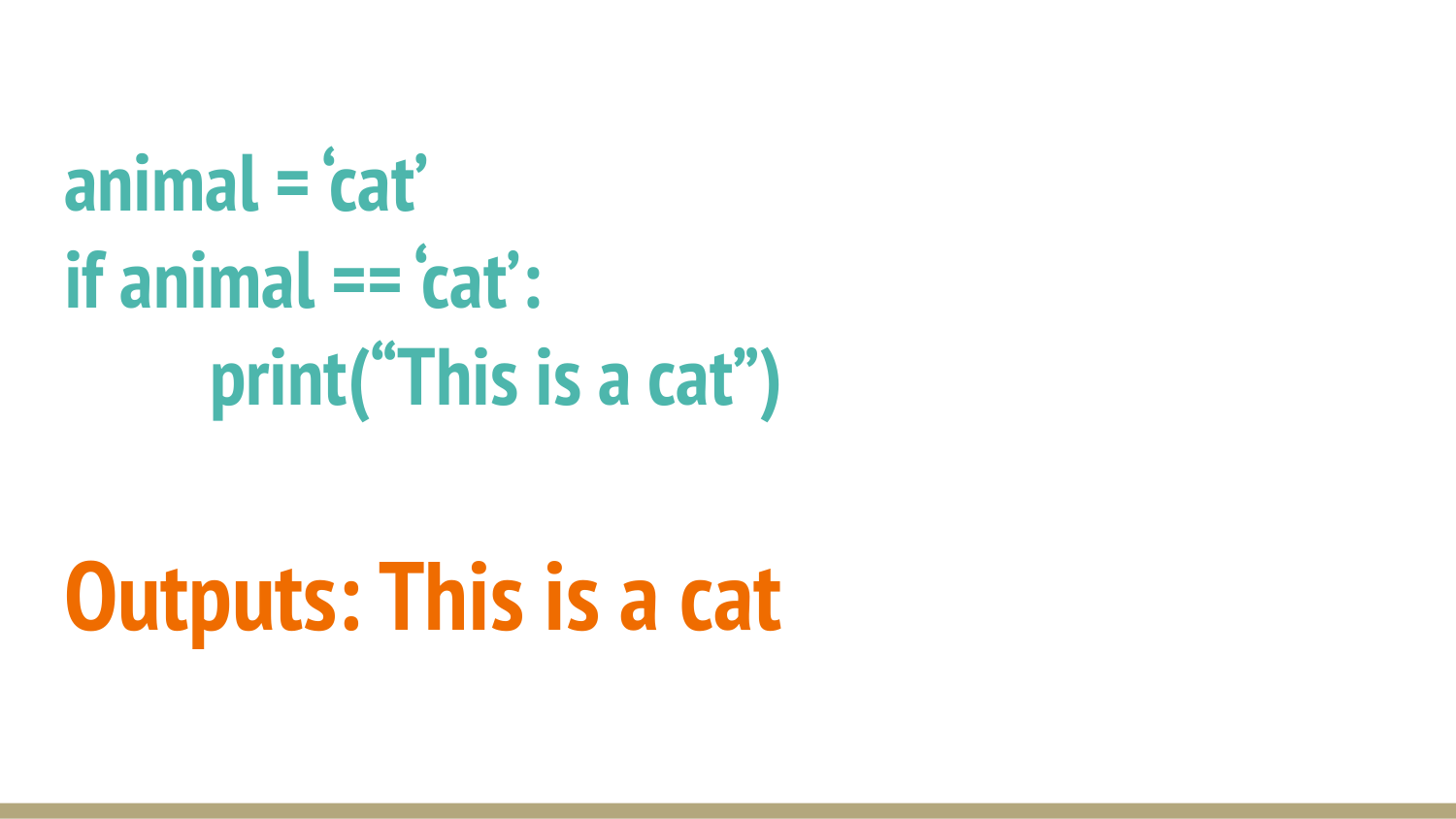

# animal = ‘cat’
if animal == ‘cat’:
	print(“This is a cat”)
Outputs: This is a cat